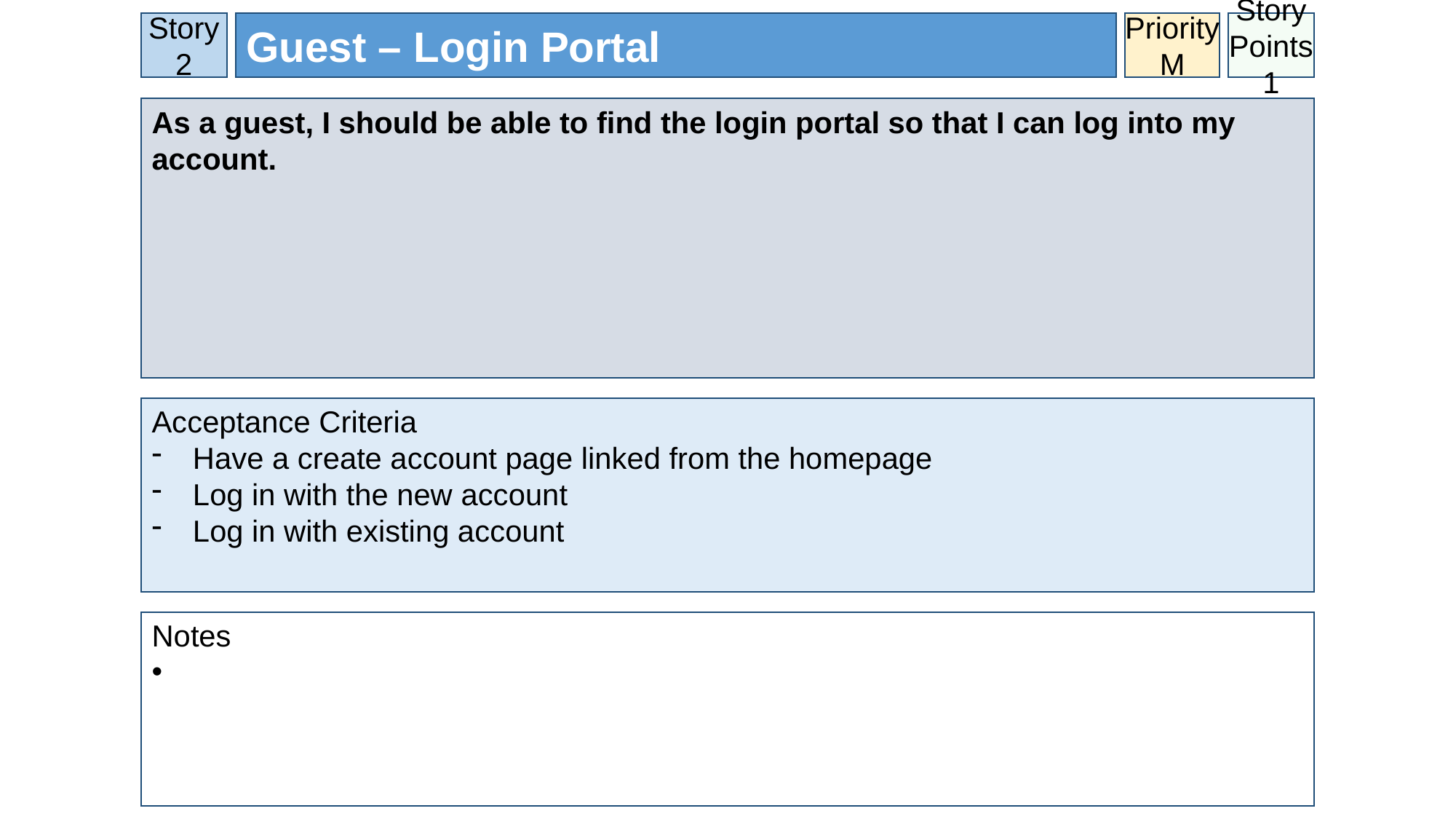

Story 2
Guest – Login Portal
Priority
M
Story Points
1
As a guest, I should be able to find the login portal so that I can log into my account.
Acceptance Criteria
Have a create account page linked from the homepage
Log in with the new account
Log in with existing account
Notes